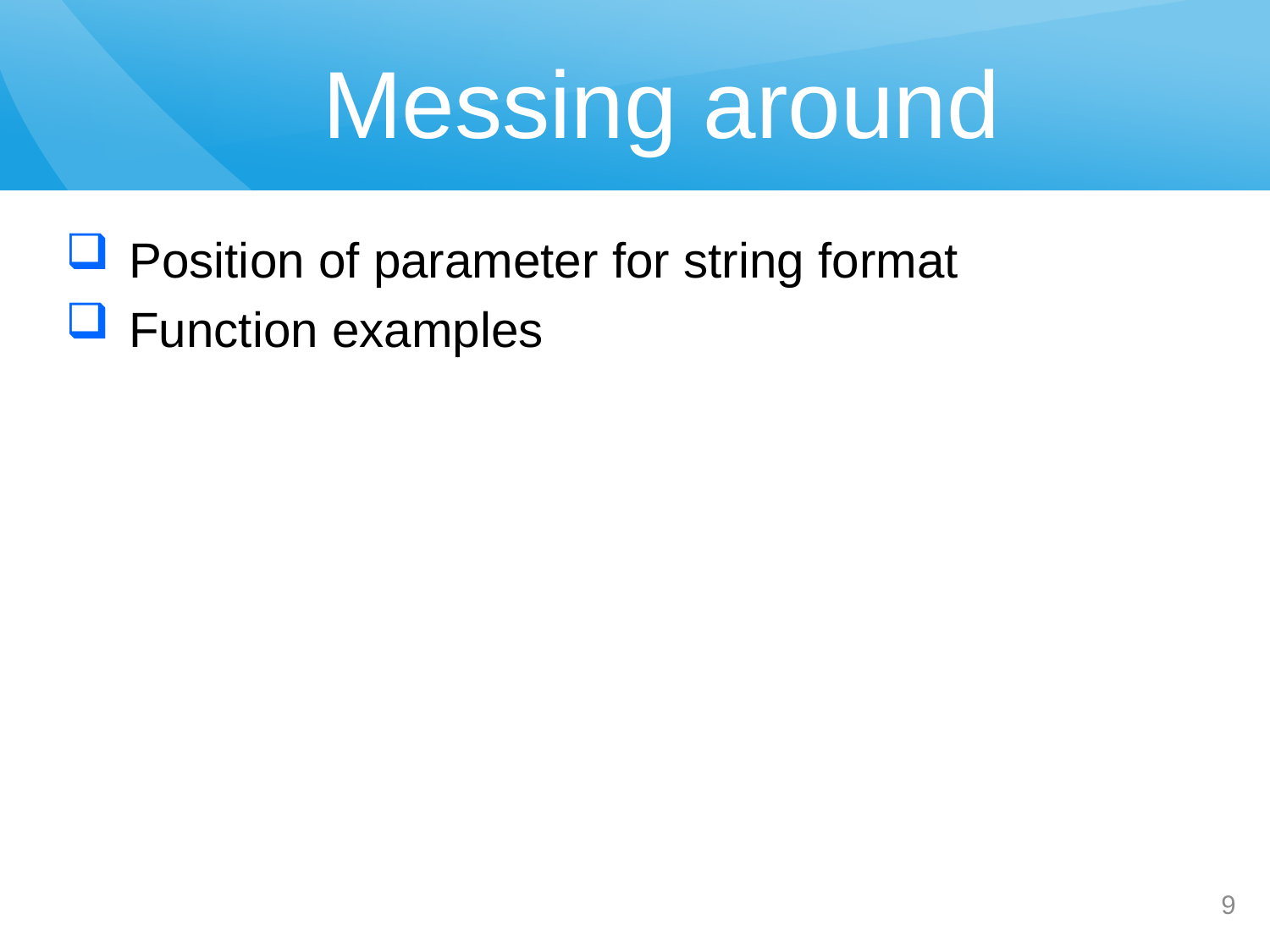

# Messing around
Position of parameter for string format
Function examples
9